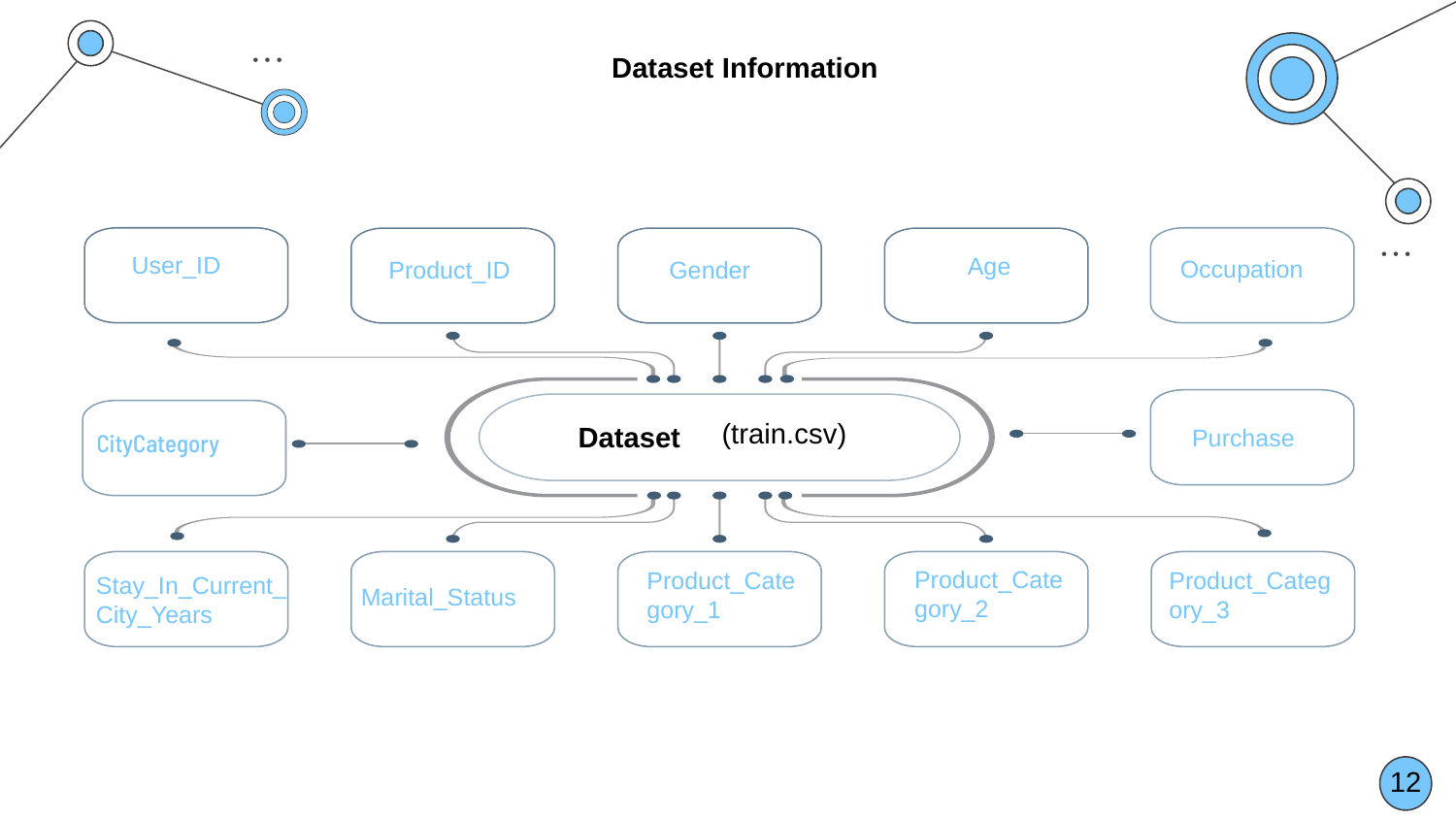

Dataset Information

User_ID
Age
Occupation
Product_ID
Gender

(train.csv)
Dataset
Purchase
CityCategory

Product_Category_2
Product_Category_1
Product_Category_3
Stay_In_Current_City_Years
Marital_Status
12